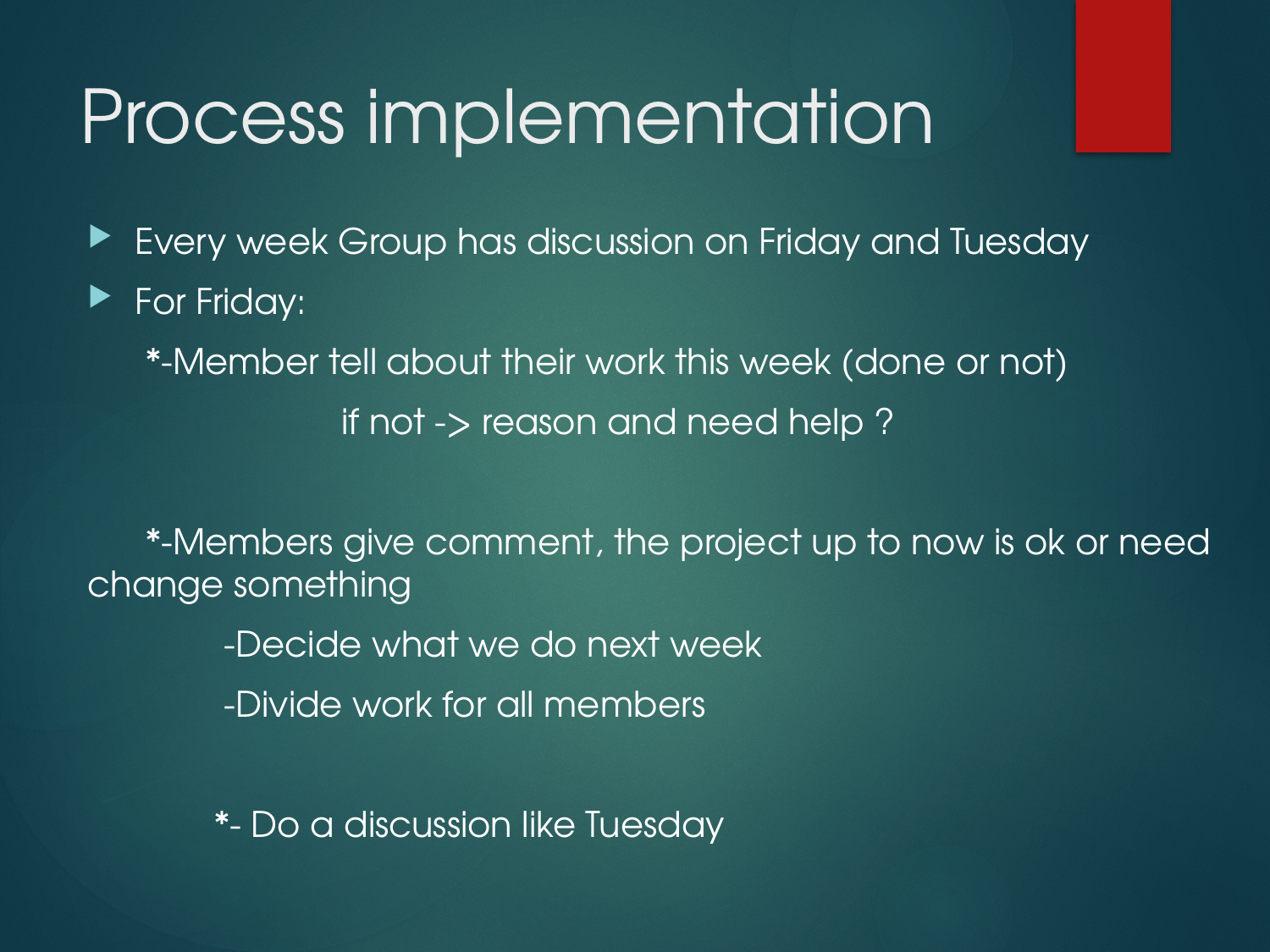

# Process implementation

Every week Group has discussion on Friday and Tuesday
For Friday:
      *-Member tell about their work this week (done or not)
		if not -> reason and need help ?

      *-Members give comment, the project up to now is ok or need change something
  	 -Decide what we do next week
	 -Divide work for all members

      	*- Do a discussion like Tuesday